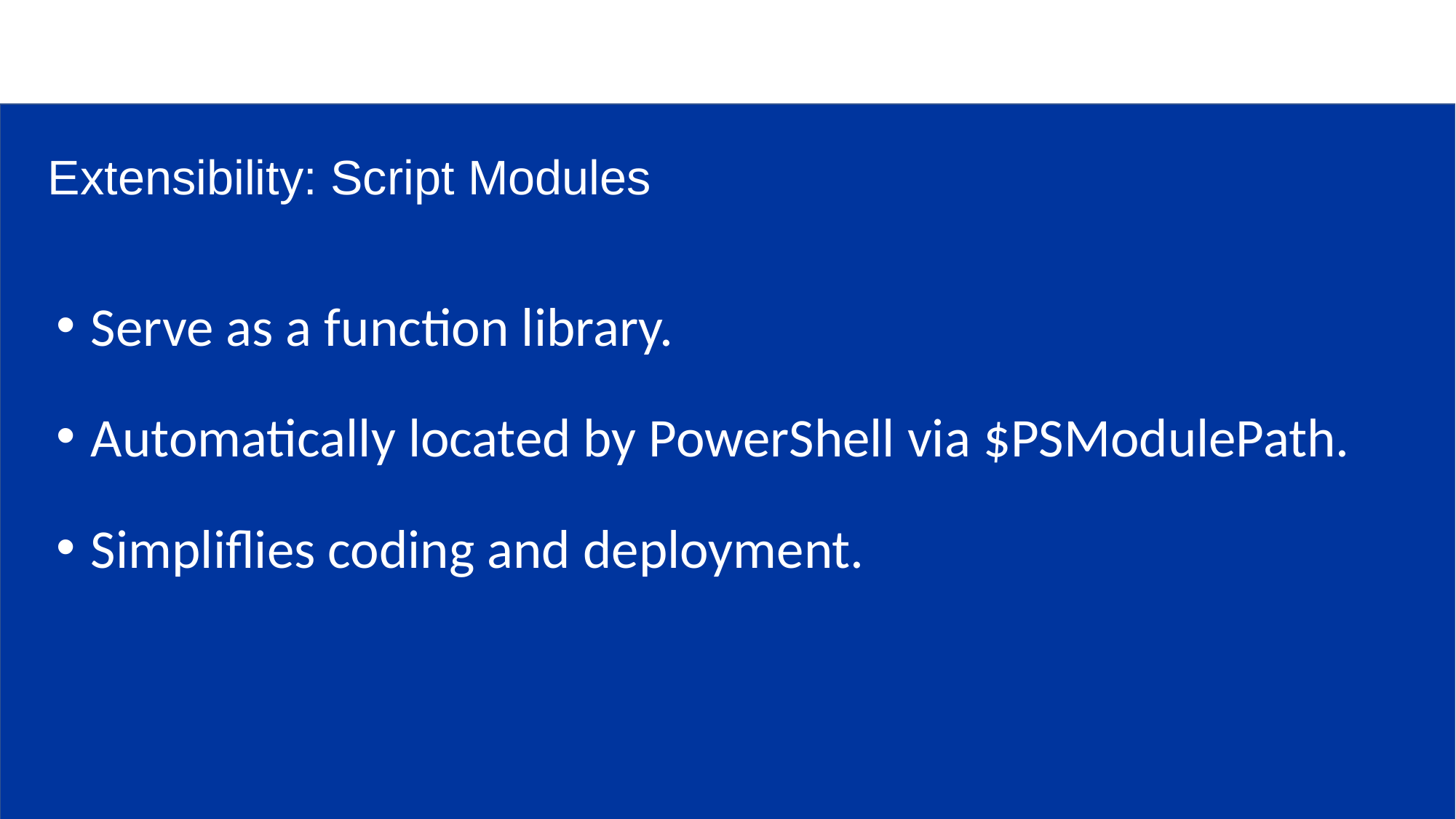

Extensibility: Script Modules
Serve as a function library.
Automatically located by PowerShell via $PSModulePath.
Simpliflies coding and deployment.